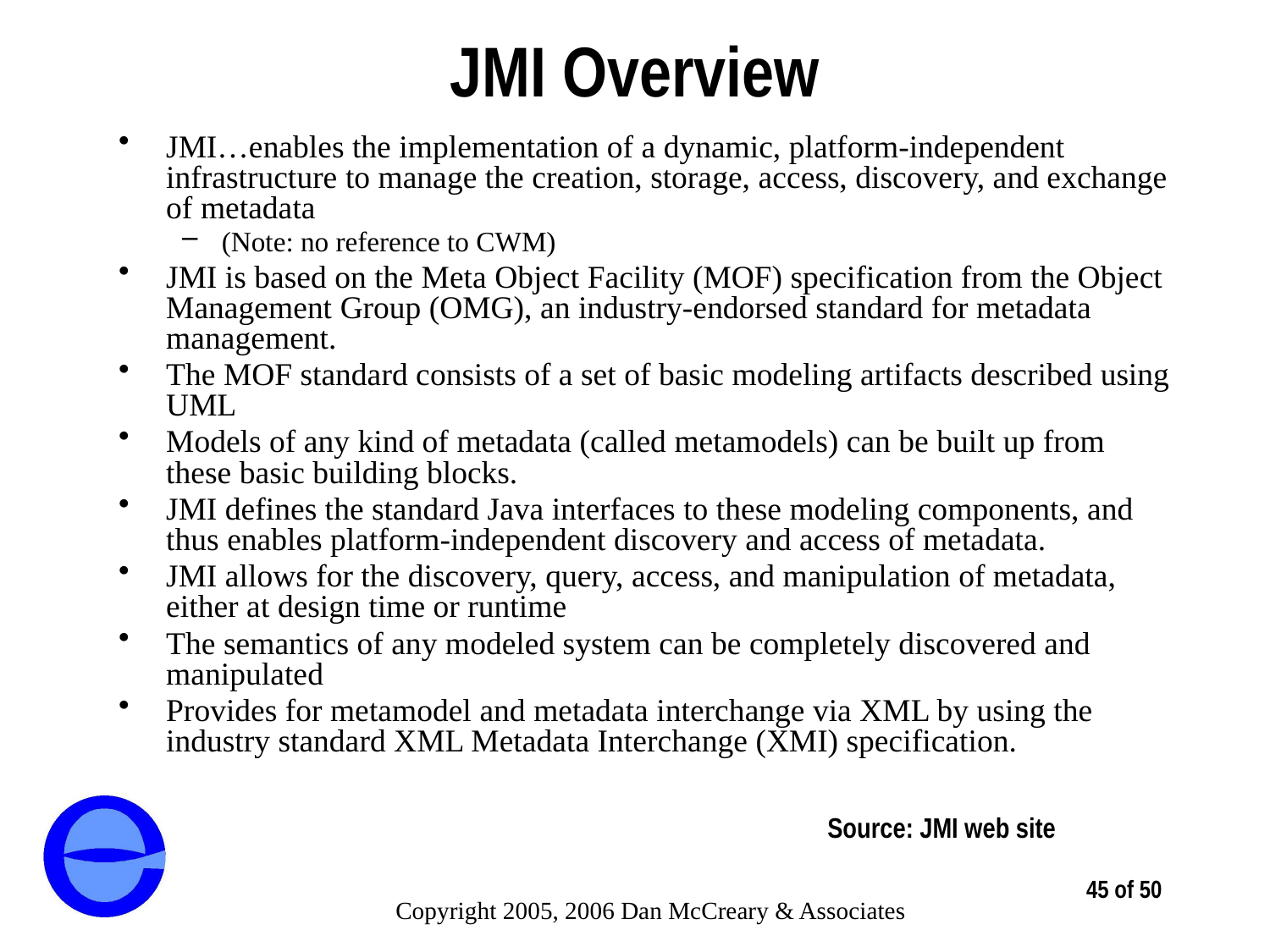

# JMI Overview
JMI…enables the implementation of a dynamic, platform-independent infrastructure to manage the creation, storage, access, discovery, and exchange of metadata
(Note: no reference to CWM)
JMI is based on the Meta Object Facility (MOF) specification from the Object Management Group (OMG), an industry-endorsed standard for metadata management.
The MOF standard consists of a set of basic modeling artifacts described using UML
Models of any kind of metadata (called metamodels) can be built up from these basic building blocks.
JMI defines the standard Java interfaces to these modeling components, and thus enables platform-independent discovery and access of metadata.
JMI allows for the discovery, query, access, and manipulation of metadata, either at design time or runtime
The semantics of any modeled system can be completely discovered and manipulated
Provides for metamodel and metadata interchange via XML by using the industry standard XML Metadata Interchange (XMI) specification.

Source: JMI web site

45 of 50
Copyright 2005, 2006 Dan McCreary & Associates